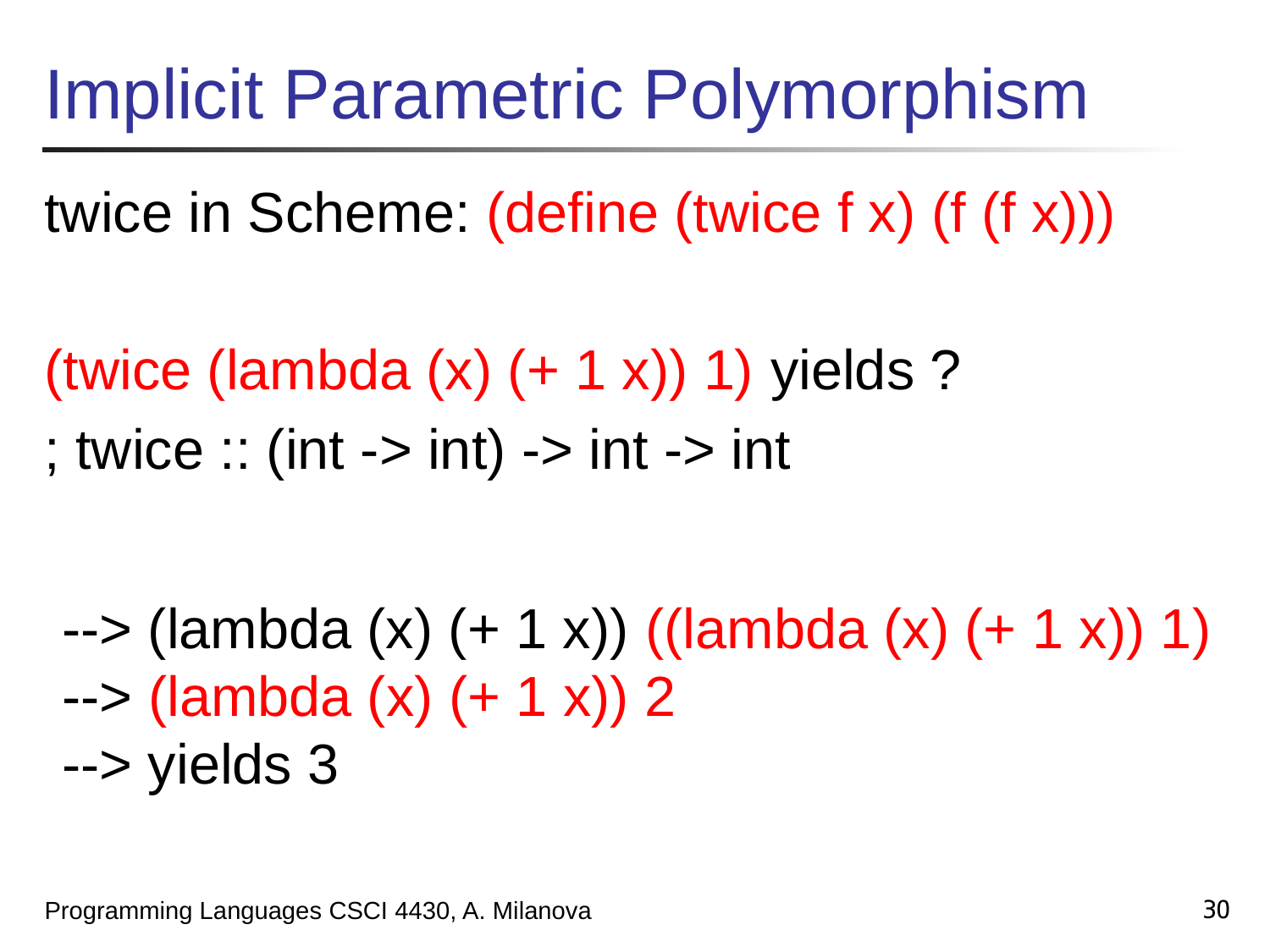

# Implicit Parametric Polymorphism
twice in Scheme: (define (twice f x) (f (f x)))

(twice (lambda (x) (+ 1 x)) 1) yields ?
; twice :: (int -> int) -> int -> int

--> (lambda (x) (+ 1 x)) ((lambda (x) (+ 1 x)) 1)
--> (lambda (x) (+ 1 x)) 2
--> yields 3
30
Programming Languages CSCI 4430, A. Milanova